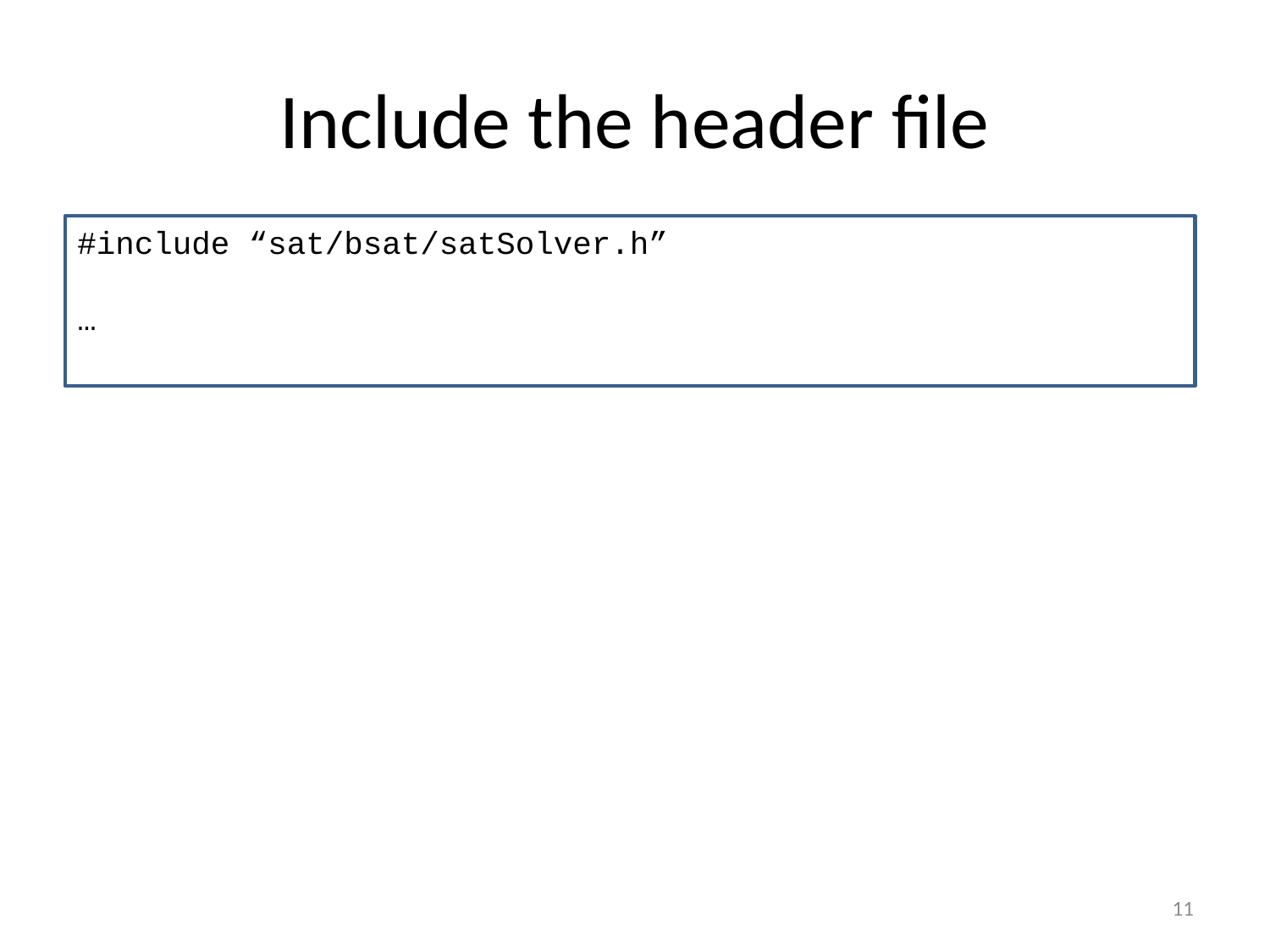

# Include the header file
#include “sat/bsat/satSolver.h”

…

11